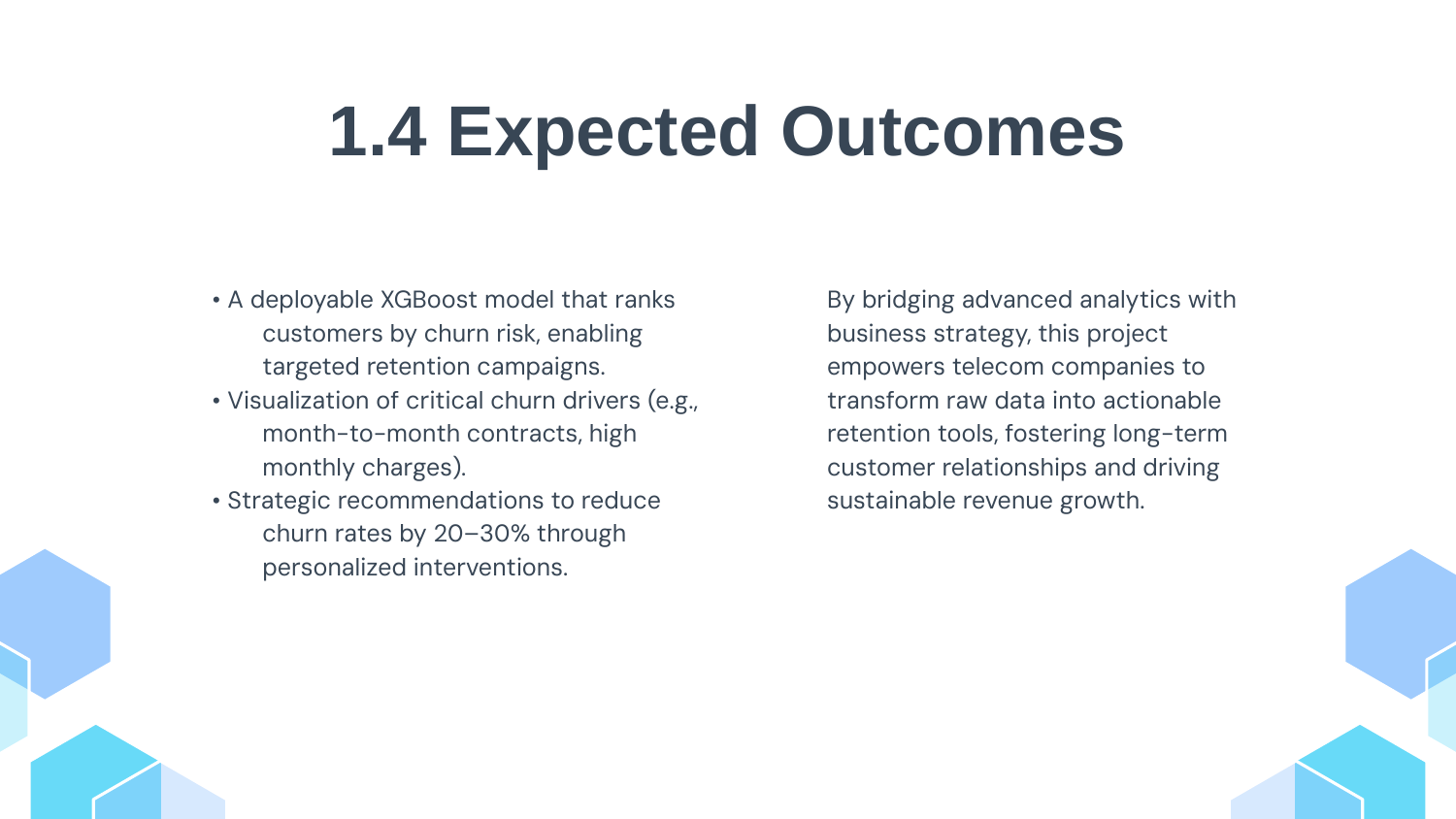

# 1.4 Expected Outcomes
• A deployable XGBoost model that ranks customers by churn risk, enabling targeted retention campaigns.
• Visualization of critical churn drivers (e.g., month-to-month contracts, high monthly charges).
• Strategic recommendations to reduce churn rates by 20–30% through personalized interventions.

	By bridging advanced analytics with business strategy, this project empowers telecom companies to transform raw data into actionable retention tools, fostering long-term customer relationships and driving sustainable revenue growth.